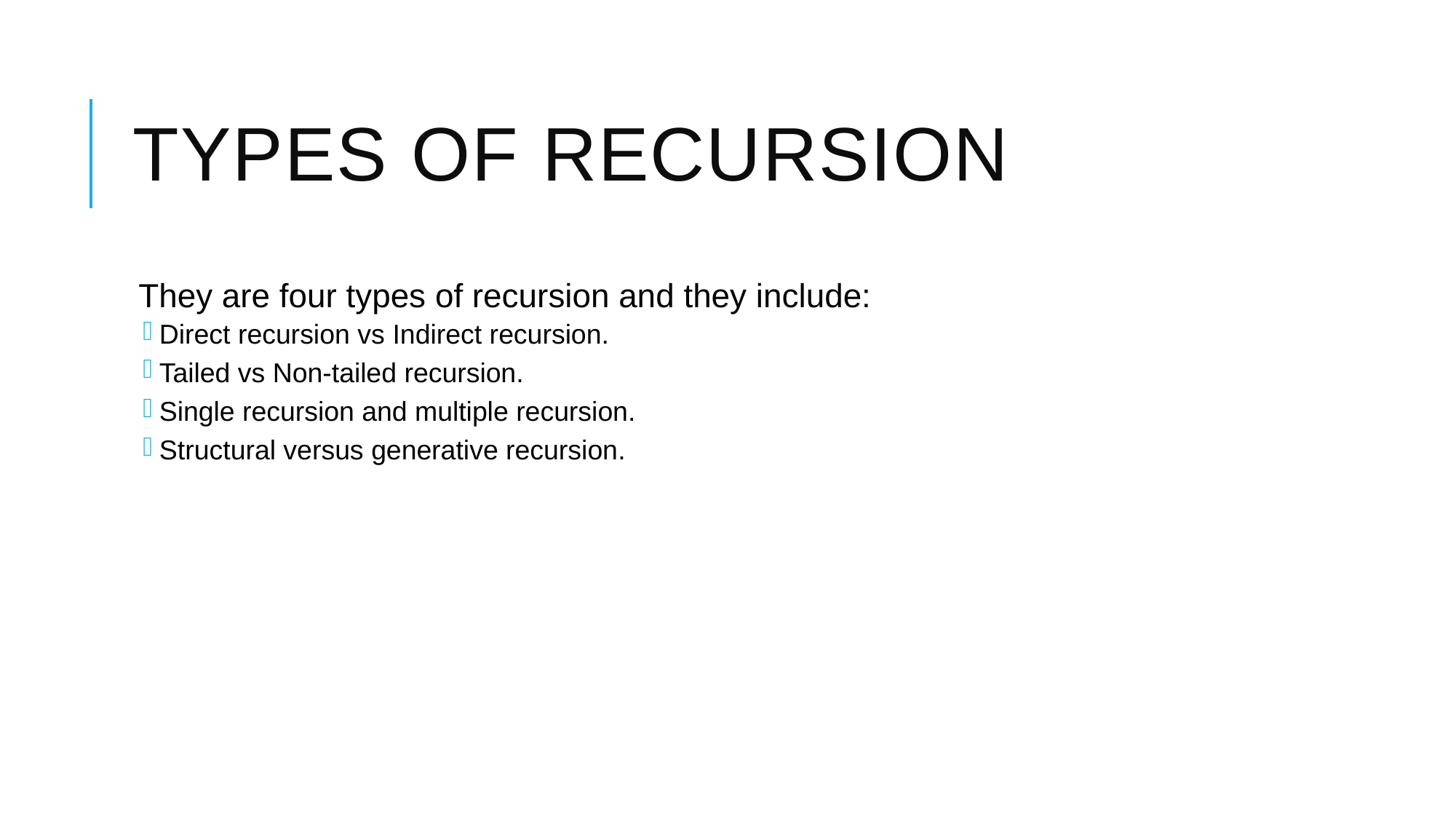

# Types of recursion
They are four types of recursion and they include:
Direct recursion vs Indirect recursion.
Tailed vs Non-tailed recursion.
Single recursion and multiple recursion.
Structural versus generative recursion.